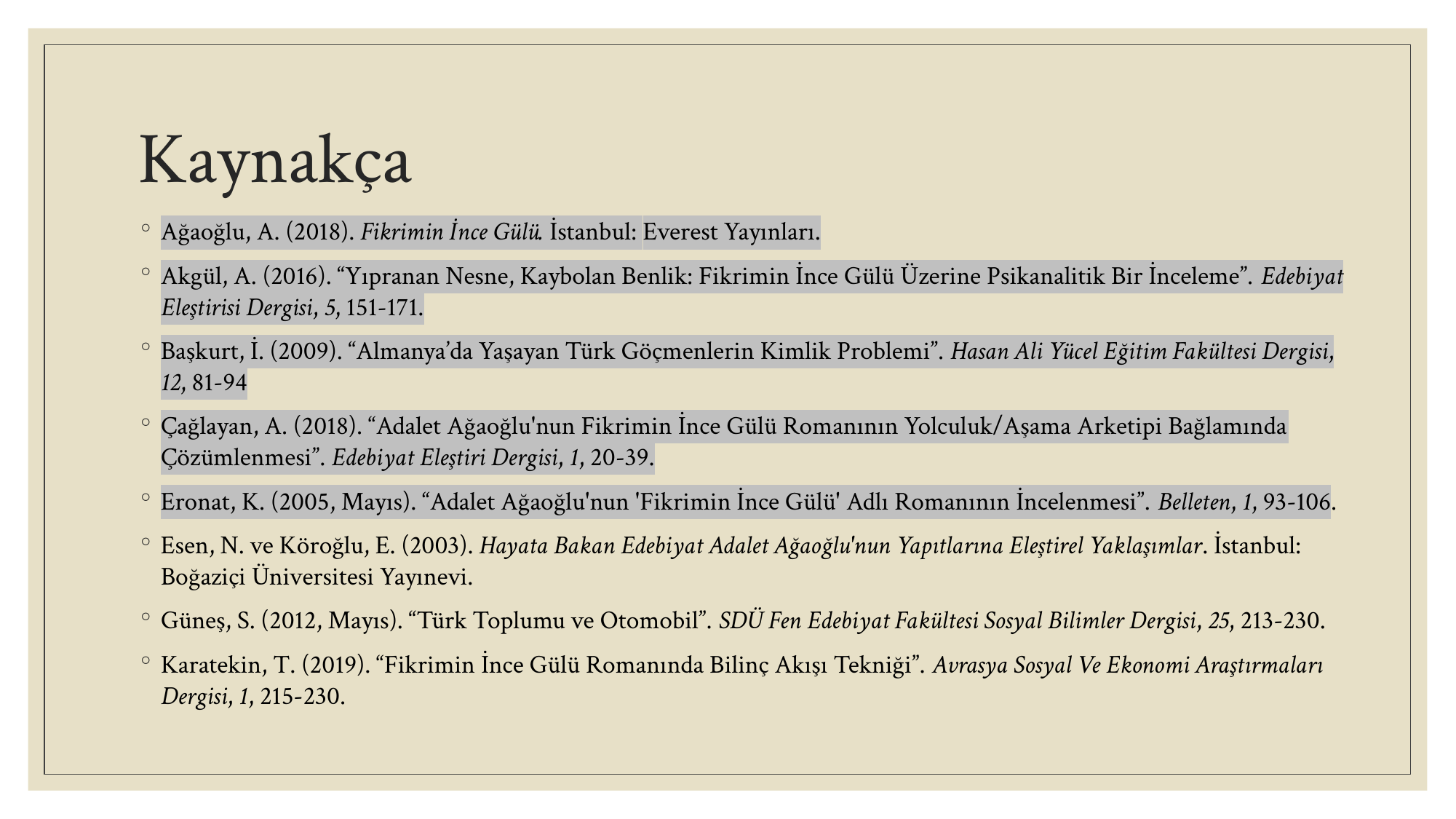

# Kaynakça
Ağaoğlu, A. (2018). Fikrimin İnce Gülü. İstanbul: Everest Yayınları.
Akgül, A. (2016). “Yıpranan Nesne, Kaybolan Benlik: Fikrimin İnce Gülü Üzerine Psikanalitik Bir İnceleme”. Edebiyat Eleştirisi Dergisi, 5, 151-171.
Başkurt, İ. (2009). “Almanya’da Yaşayan Türk Göçmenlerin Kimlik Problemi”. Hasan Ali Yücel Eğitim Fakültesi Dergisi, 12, 81-94
Çağlayan, A. (2018). “Adalet Ağaoğlu'nun Fikrimin İnce Gülü Romanının Yolculuk/Aşama Arketipi Bağlamında Çözümlenmesi”. Edebiyat Eleştiri Dergisi, 1, 20-39.
Eronat, K. (2005, Mayıs). “Adalet Ağaoğlu'nun 'Fikrimin İnce Gülü' Adlı Romanının İncelenmesi”. Belleten, 1, 93-106.
Esen, N. ve Köroğlu, E. (2003). Hayata Bakan Edebiyat Adalet Ağaoğlu'nun Yapıtlarına Eleştirel Yaklaşımlar. İstanbul: Boğaziçi Üniversitesi Yayınevi.
Güneş, S. (2012, Mayıs). “Türk Toplumu ve Otomobil”. SDÜ Fen Edebiyat Fakültesi Sosyal Bilimler Dergisi, 25, 213-230.
Karatekin, T. (2019). “Fikrimin İnce Gülü Romanında Bilinç Akışı Tekniği”. Avrasya Sosyal Ve Ekonomi Araştırmaları Dergisi, 1, 215-230.